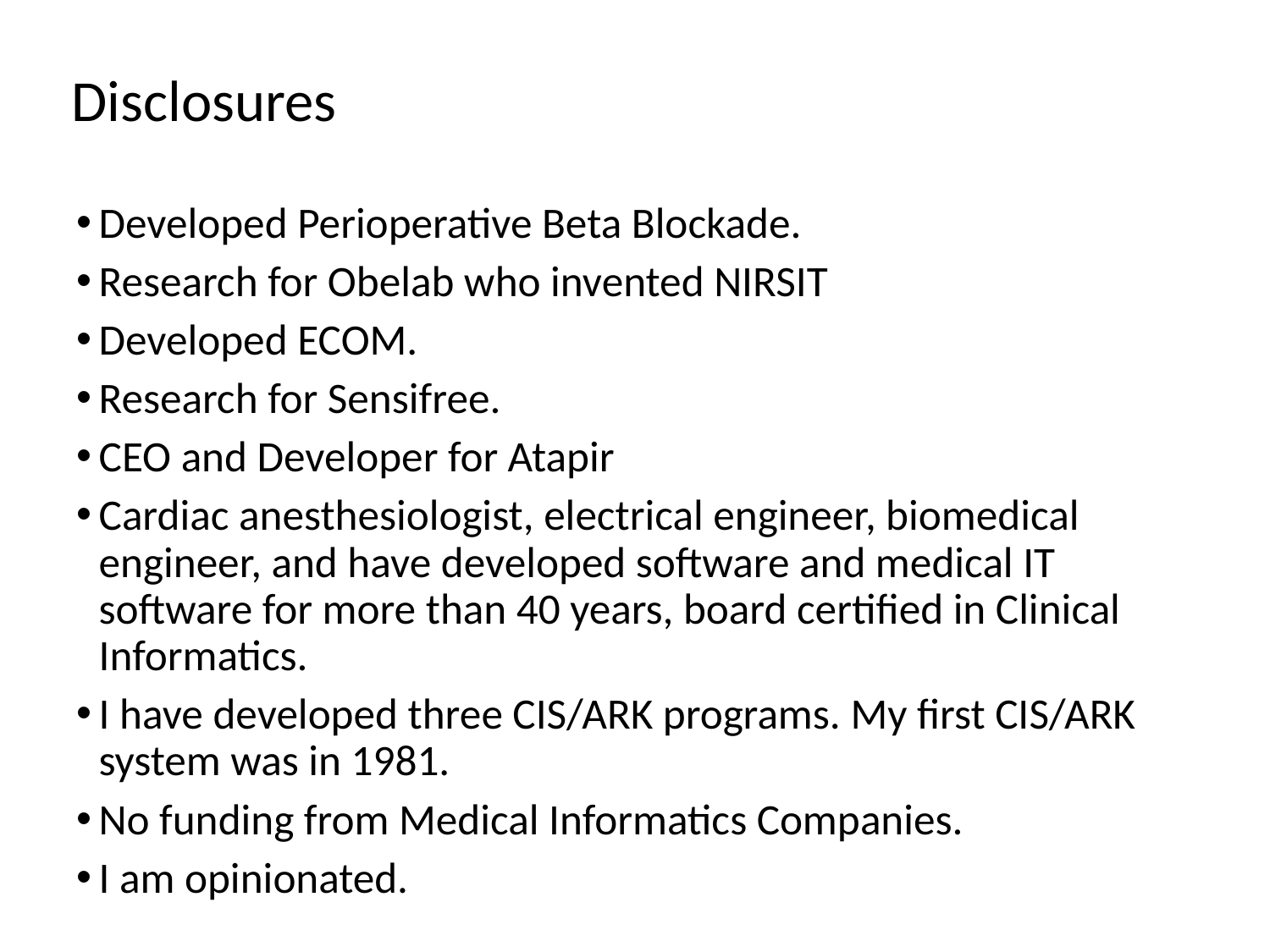

# Disclosures
Developed Perioperative Beta Blockade.
Research for Obelab who invented NIRSIT
Developed ECOM.
Research for Sensifree.
CEO and Developer for Atapir
Cardiac anesthesiologist, electrical engineer, biomedical engineer, and have developed software and medical IT software for more than 40 years, board certified in Clinical Informatics.
I have developed three CIS/ARK programs. My first CIS/ARK system was in 1981.
No funding from Medical Informatics Companies.
I am opinionated.